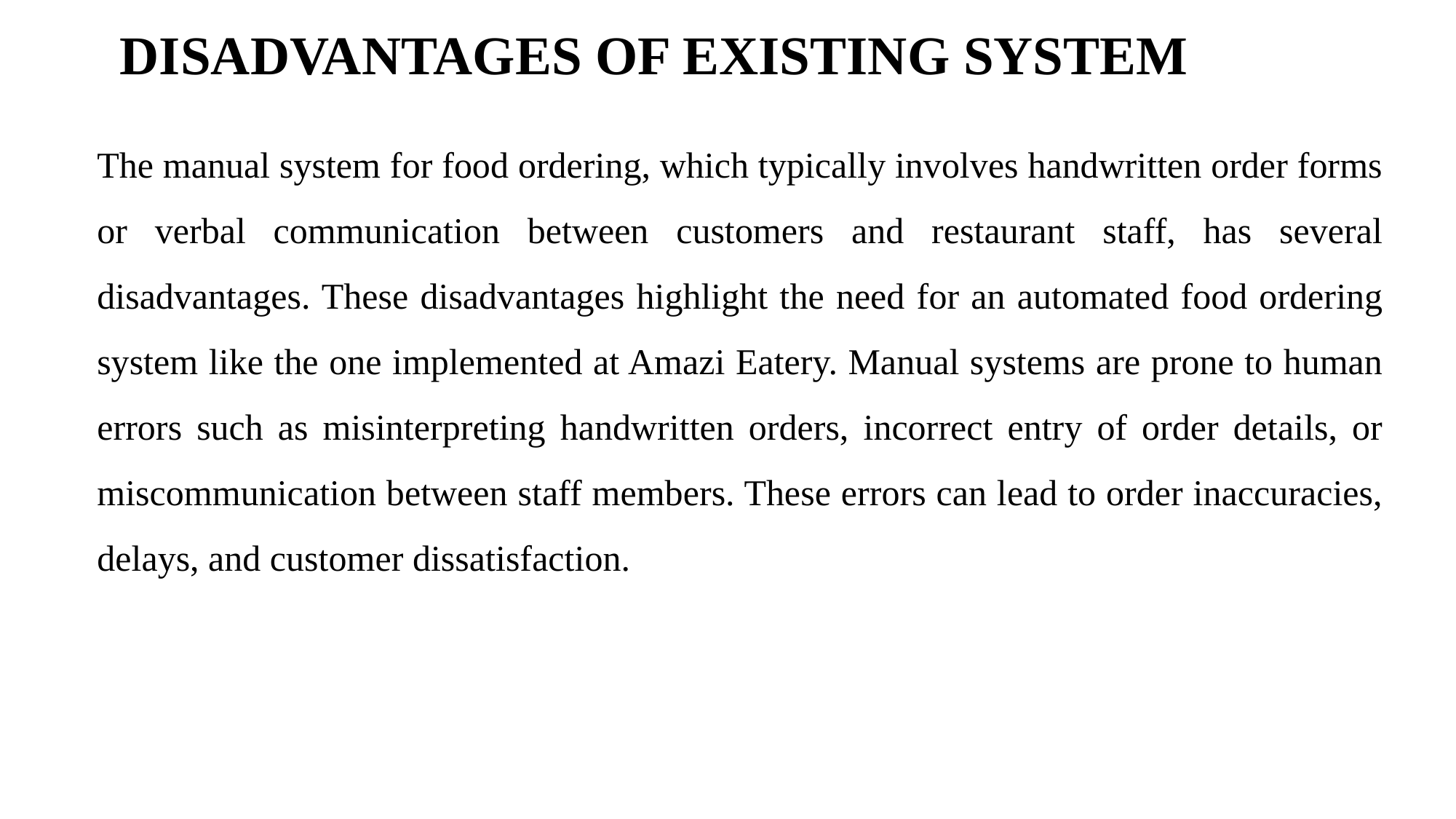

# DISADVANTAGES OF EXISTING SYSTEM
The manual system for food ordering, which typically involves handwritten order forms or verbal communication between customers and restaurant staff, has several disadvantages. These disadvantages highlight the need for an automated food ordering system like the one implemented at Amazi Eatery. Manual systems are prone to human errors such as misinterpreting handwritten orders, incorrect entry of order details, or miscommunication between staff members. These errors can lead to order inaccuracies, delays, and customer dissatisfaction.